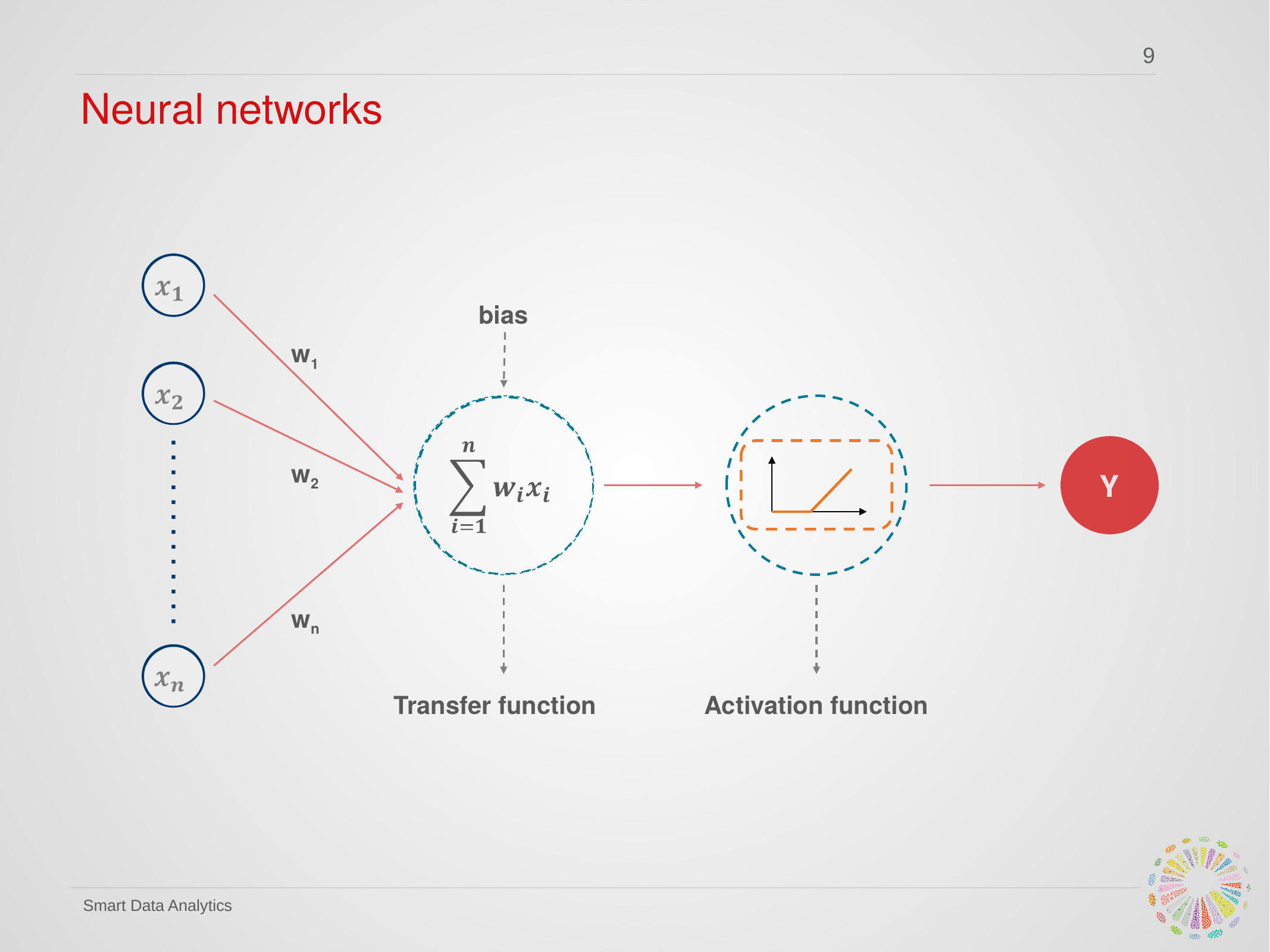

9
# Neural networks

bias
w1

Y

w2
wn

Transfer function
Activation function